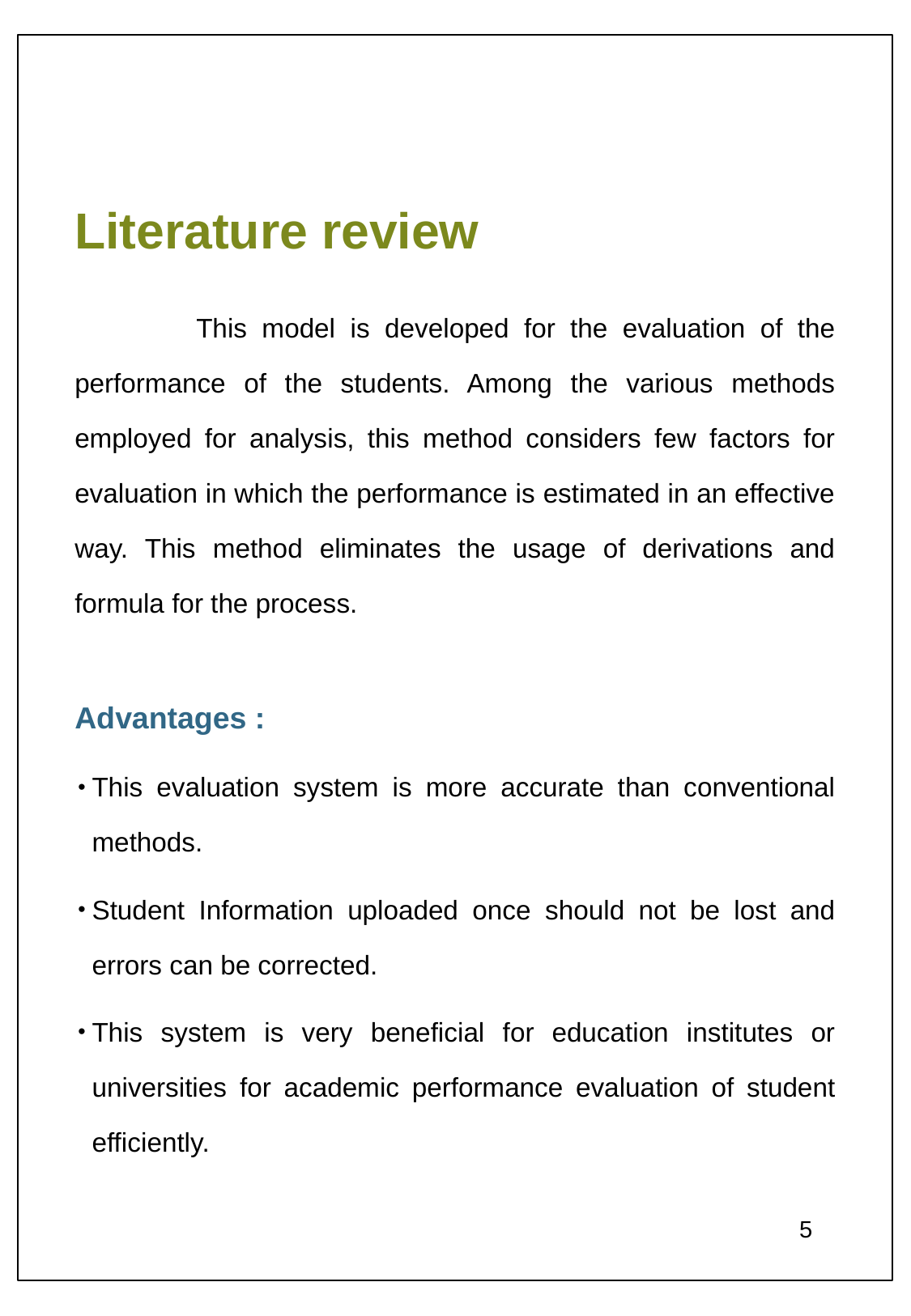

# Literature review
	This model is developed for the evaluation of the performance of the students. Among the various methods employed for analysis, this method considers few factors for evaluation in which the performance is estimated in an effective way. This method eliminates the usage of derivations and formula for the process.

Advantages :
This evaluation system is more accurate than conventional methods.
Student Information uploaded once should not be lost and errors can be corrected.
This system is very beneficial for education institutes or universities for academic performance evaluation of student efficiently.

5